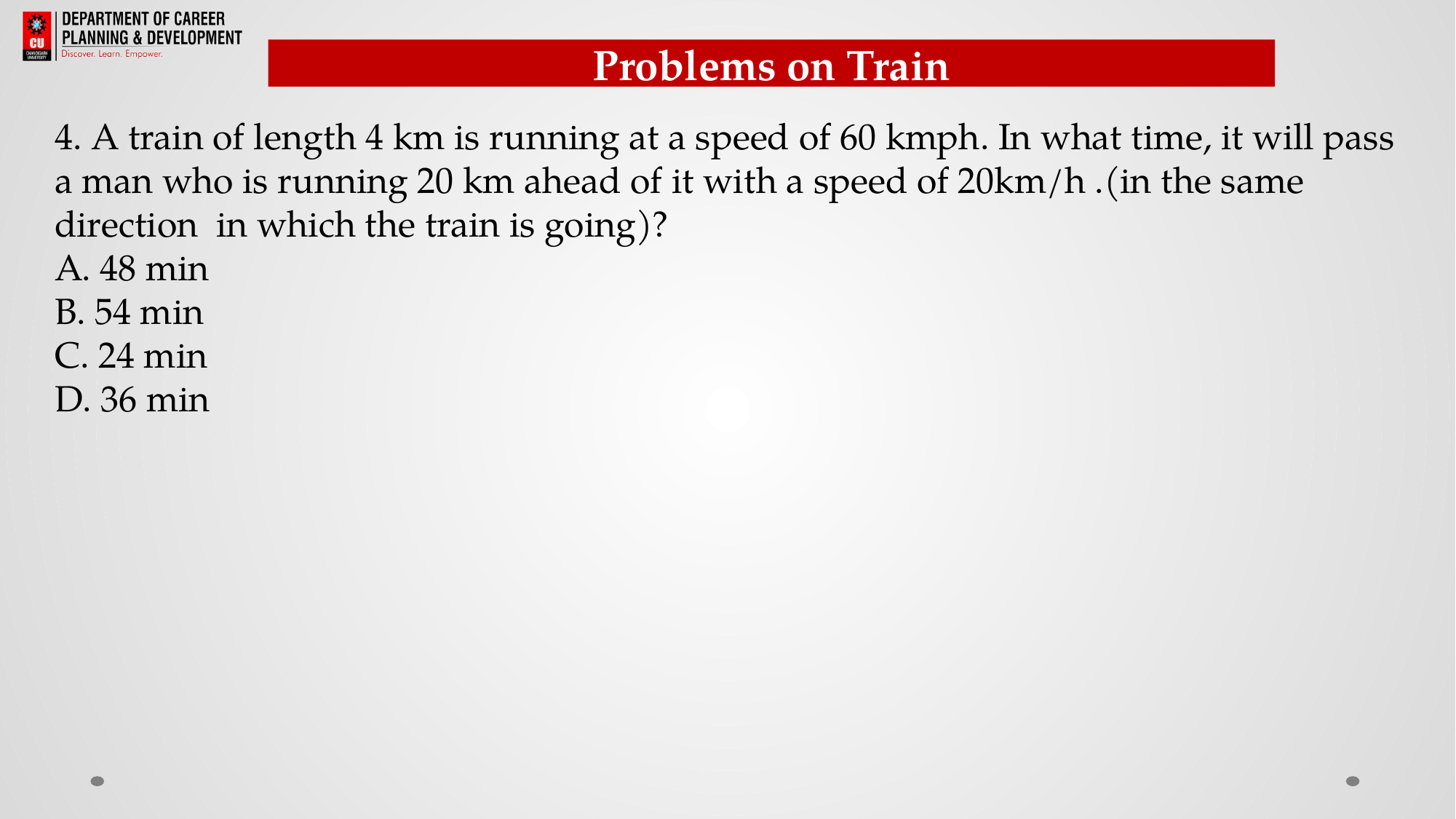

Problems on Train
4. A train of length 4 km is running at a speed of 60 kmph. In what time, it will pass a man who is running 20 km ahead of it with a speed of 20km/h .(in the same direction  in which the train is going)?
A. 48 min
B. 54 min
C. 24 min
D. 36 min